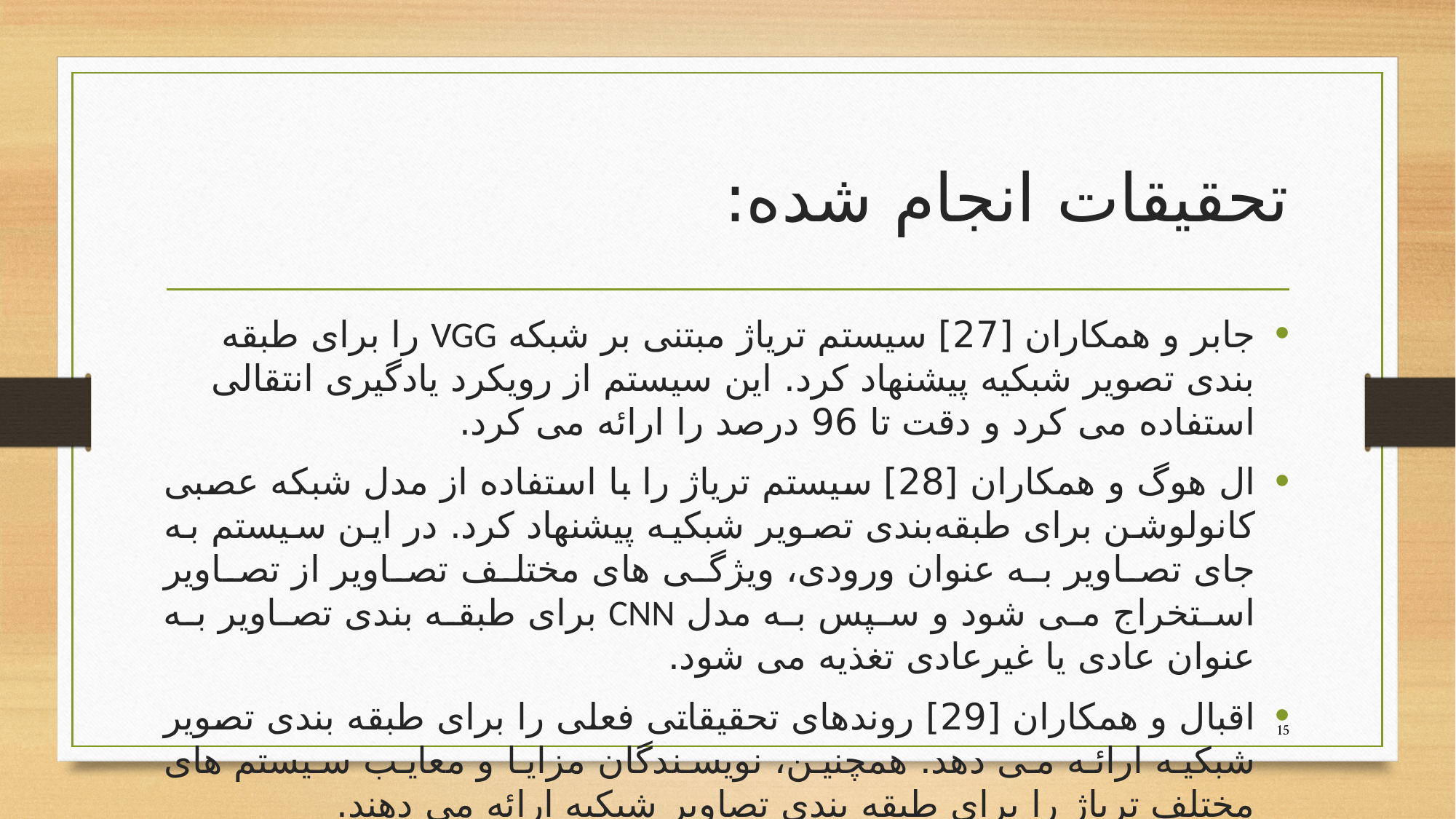

# تحقیقات انجام شده:
جابر و همکاران [27] سیستم تریاژ مبتنی بر شبکه VGG را برای طبقه بندی تصویر شبکیه پیشنهاد کرد. این سیستم از رویکرد یادگیری انتقالی استفاده می کرد و دقت تا 96 درصد را ارائه می کرد.
ال هوگ و همکاران [28] سیستم تریاژ را با استفاده از مدل شبکه عصبی کانولوشن برای طبقه‌بندی تصویر شبکیه پیشنهاد کرد. در این سیستم به جای تصاویر به عنوان ورودی، ویژگی های مختلف تصاویر از تصاویر استخراج می شود و سپس به مدل CNN برای طبقه بندی تصاویر به عنوان عادی یا غیرعادی تغذیه می شود.
اقبال و همکاران [29] روندهای تحقیقاتی فعلی را برای طبقه بندی تصویر شبکیه ارائه می دهد. همچنین، نویسندگان مزایا و معایب سیستم های مختلف تریاژ را برای طبقه بندی تصاویر شبکیه ارائه می دهند.
15